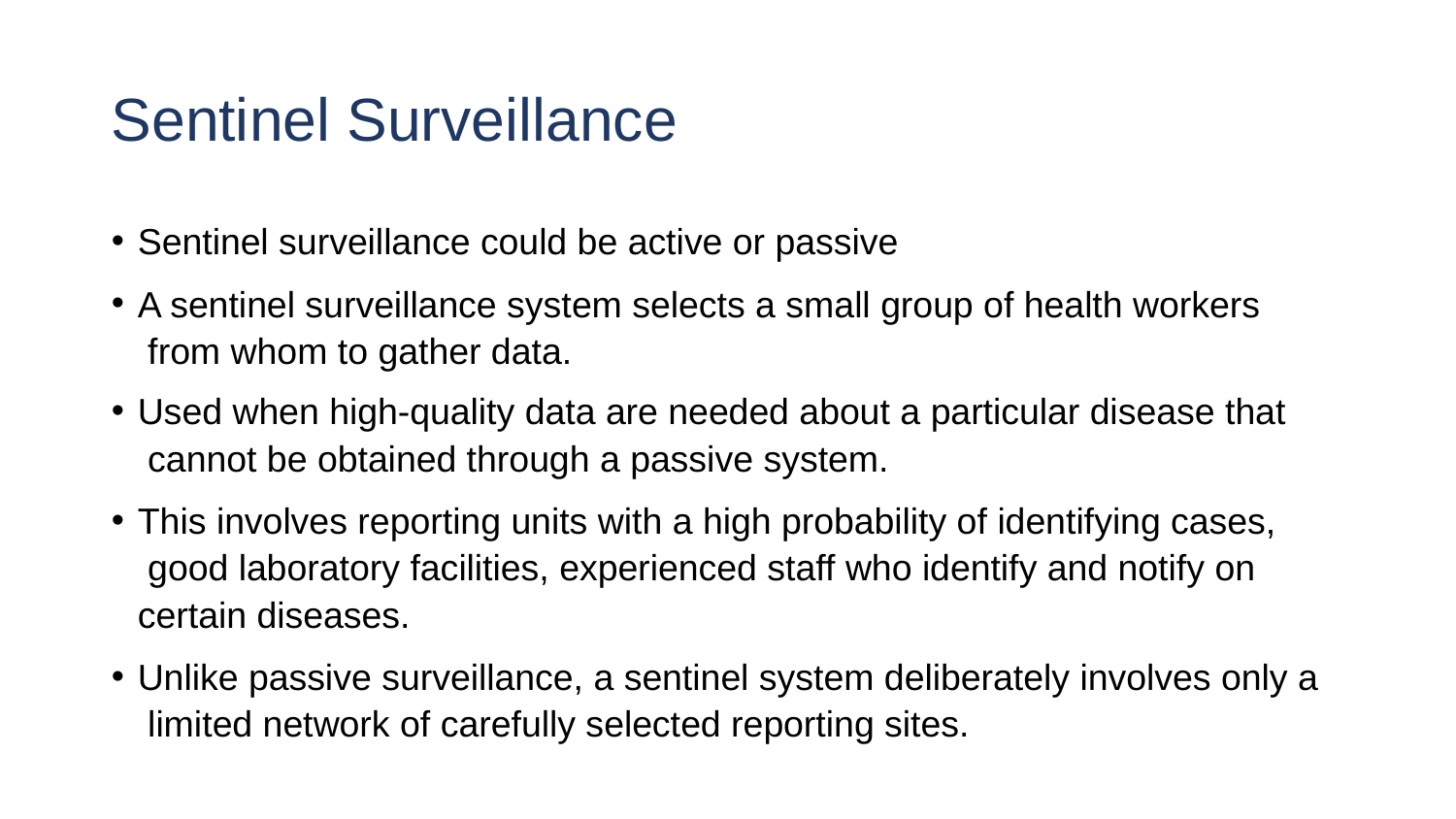

# Sentinel Surveillance
Sentinel surveillance could be active or passive
A sentinel surveillance system selects a small group of health workers  from whom to gather data.
Used when high-quality data are needed about a particular disease that  cannot be obtained through a passive system.
This involves reporting units with a high probability of identifying cases,  good laboratory facilities, experienced staff who identify and notify on  certain diseases.
Unlike passive surveillance, a sentinel system deliberately involves only a  limited network of carefully selected reporting sites.